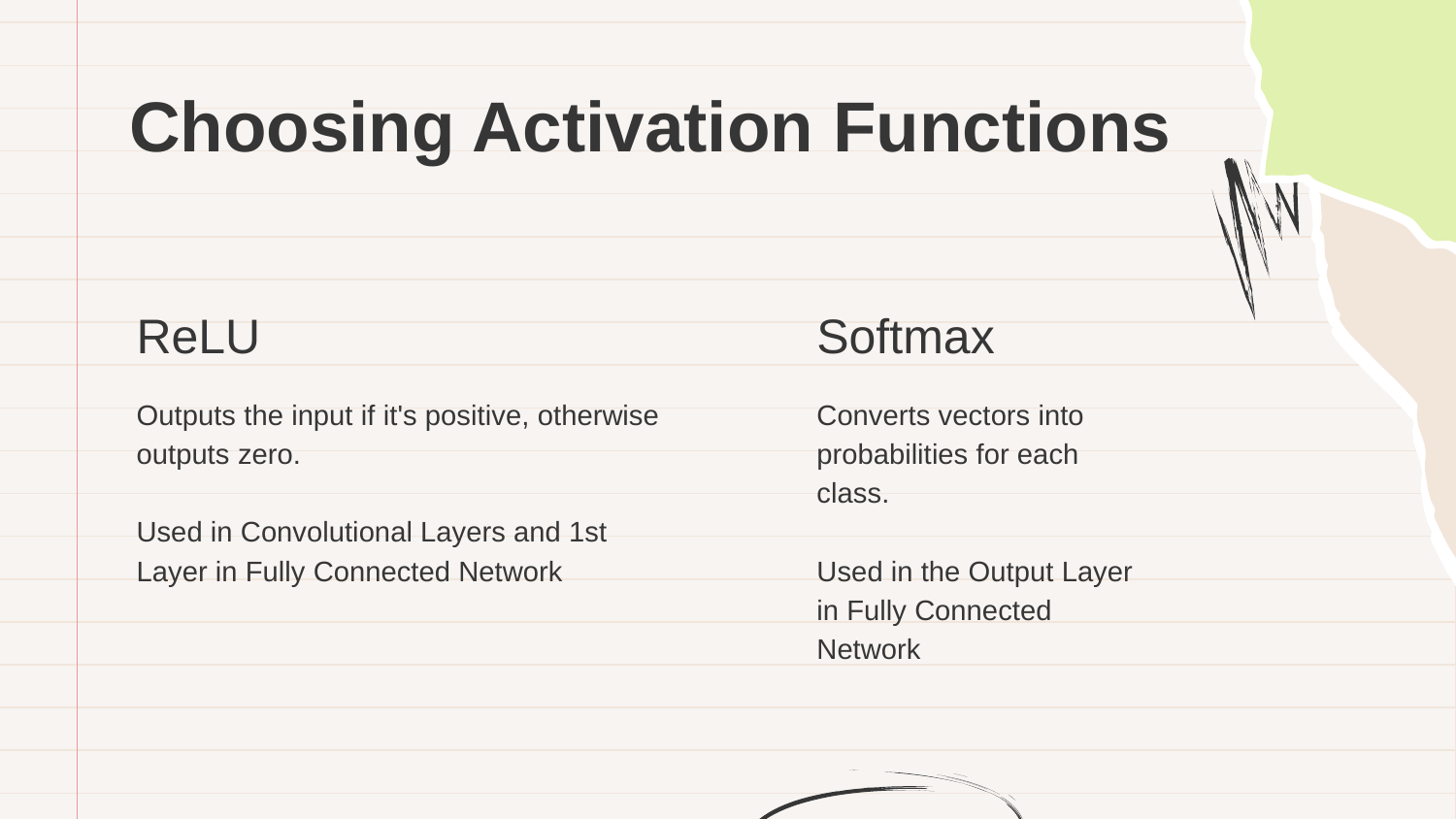

# Choosing Activation Functions
ReLU
Softmax
Outputs the input if it's positive, otherwise outputs zero.

Used in Convolutional Layers and 1st Layer in Fully Connected Network
Converts vectors into probabilities for each class.

Used in the Output Layer in Fully Connected Network